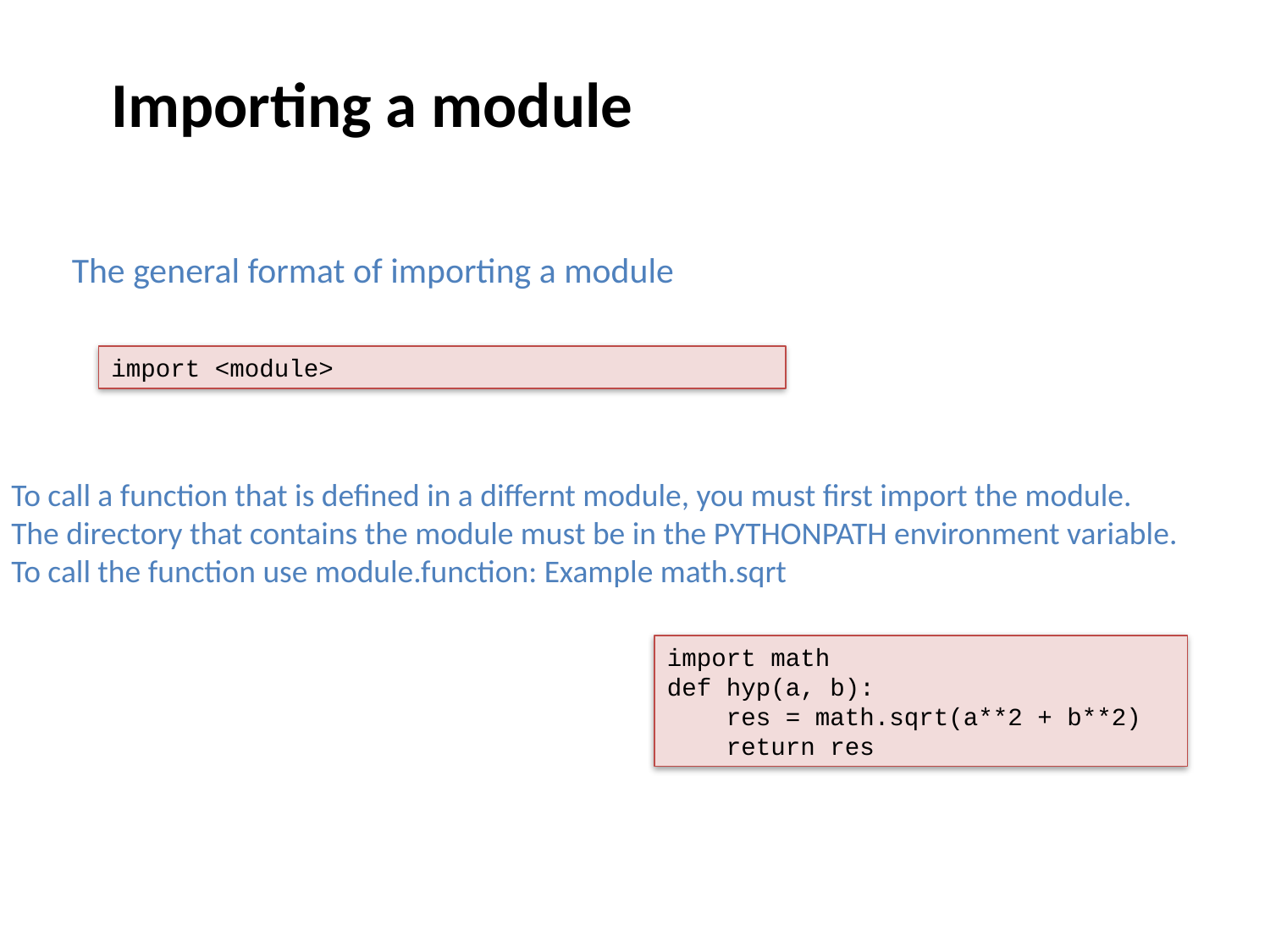

Importing a module
The general format of importing a module
import <module>
To call a function that is defined in a differnt module, you must first import the module.
The directory that contains the module must be in the PYTHONPATH environment variable.
To call the function use module.function: Example math.sqrt
import math
def hyp(a, b):
    res = math.sqrt(a**2 + b**2)
    return res